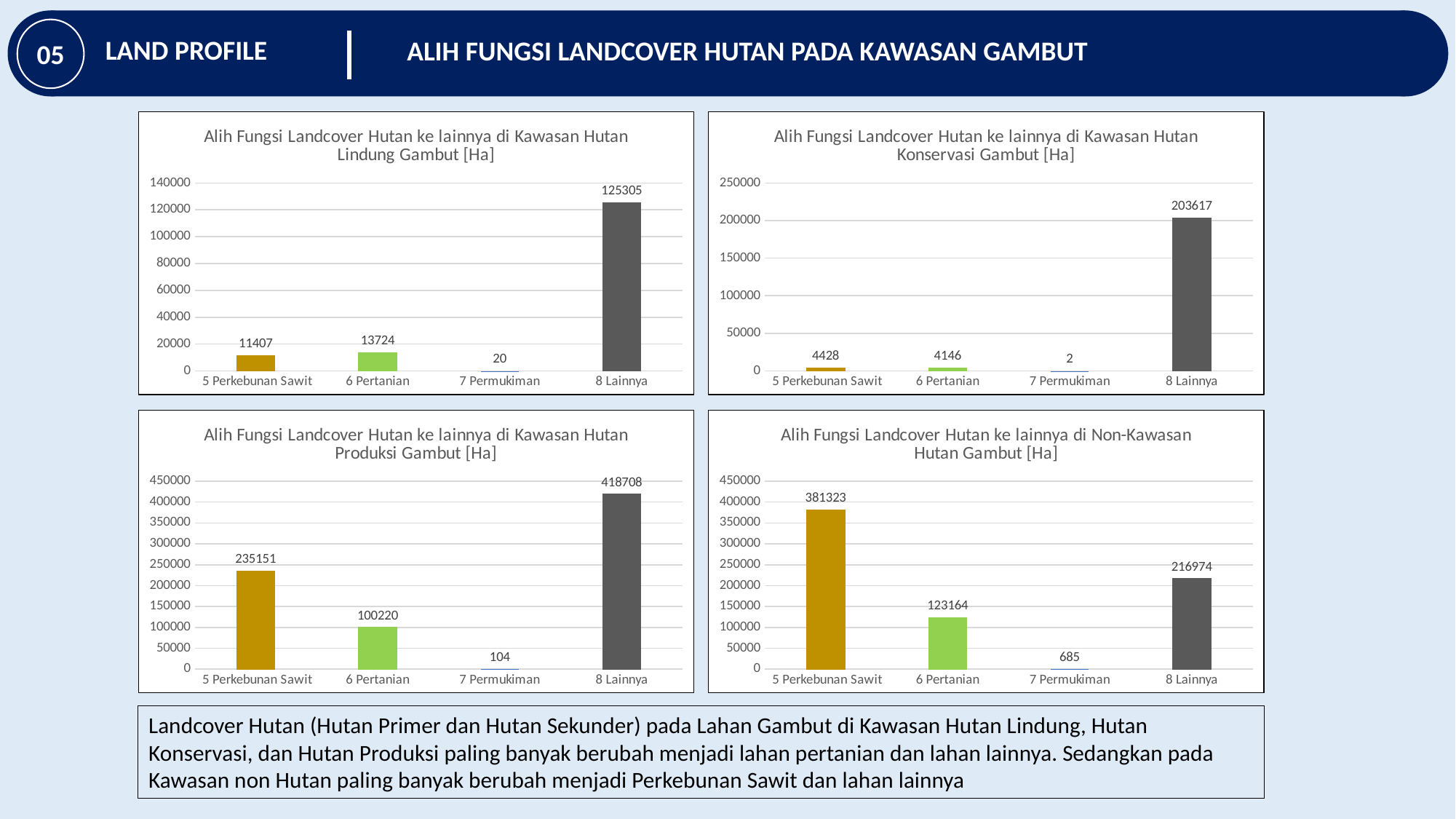

LAND PROFILE
ALIH FUNGSI LANDCOVER HUTAN PADA KAWASAN GAMBUT
05

### Chart: Alih Fungsi Landcover Hutan ke lainnya di Kawasan Hutan Lindung Gambut [Ha]

| Category |  |
|---|---|
|  5 Perkebunan Sawit  | 11406.5527136 |
|  6 Pertanian  | 13724.010129647353 |
|  7 Permukiman  | 19.884826845 |
|  8 Lainnya  | 125304.68292110949 |

### Chart: Alih Fungsi Landcover Hutan ke lainnya di Kawasan Hutan Konservasi Gambut [Ha]

| Category |  |
|---|---|
|  5 Perkebunan Sawit  | 4427.647432000001 |
|  6 Pertanian  | 4145.675875887909 |
|  7 Permukiman  | 2.2662332672 |
|  8 Lainnya  | 203616.90985286236 |

### Chart: Alih Fungsi Landcover Hutan ke lainnya di Kawasan Hutan Produksi Gambut [Ha]

| Category |  |
|---|---|
|  5 Perkebunan Sawit  | 235151.1862415121 |
|  6 Pertanian  | 100219.92467535673 |
|  7 Permukiman  | 103.98108412180001 |
|  8 Lainnya  | 418708.2536810731 |

### Chart: Alih Fungsi Landcover Hutan ke lainnya di Non-Kawasan Hutan Gambut [Ha]

| Category |  |
|---|---|
|  5 Perkebunan Sawit  | 381322.56389555096 |
|  6 Pertanian  | 123164.25009437065 |
|  7 Permukiman  | 684.5618389049991 |
|  8 Lainnya  | 216973.97362038726 |
Landcover Hutan (Hutan Primer dan Hutan Sekunder) pada Lahan Gambut di Kawasan Hutan Lindung, Hutan Konservasi, dan Hutan Produksi paling banyak berubah menjadi lahan pertanian dan lahan lainnya. Sedangkan pada Kawasan non Hutan paling banyak berubah menjadi Perkebunan Sawit dan lahan lainnya